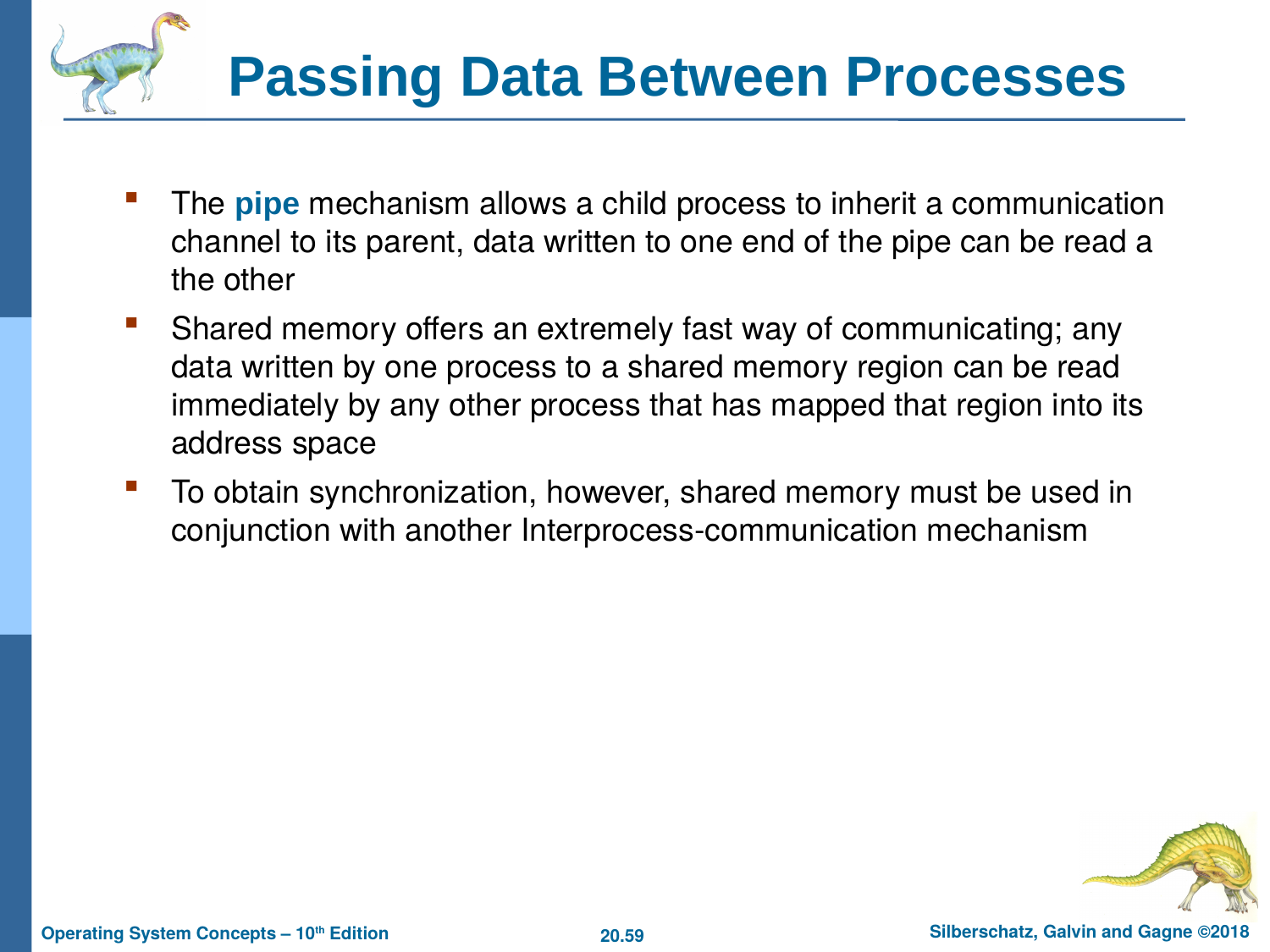

# Passing Data Between Processes
The pipe mechanism allows a child process to inherit a communication channel to its parent, data written to one end of the pipe can be read a the other
Shared memory offers an extremely fast way of communicating; any data written by one process to a shared memory region can be read immediately by any other process that has mapped that region into its address space
To obtain synchronization, however, shared memory must be used in conjunction with another Interprocess-communication mechanism